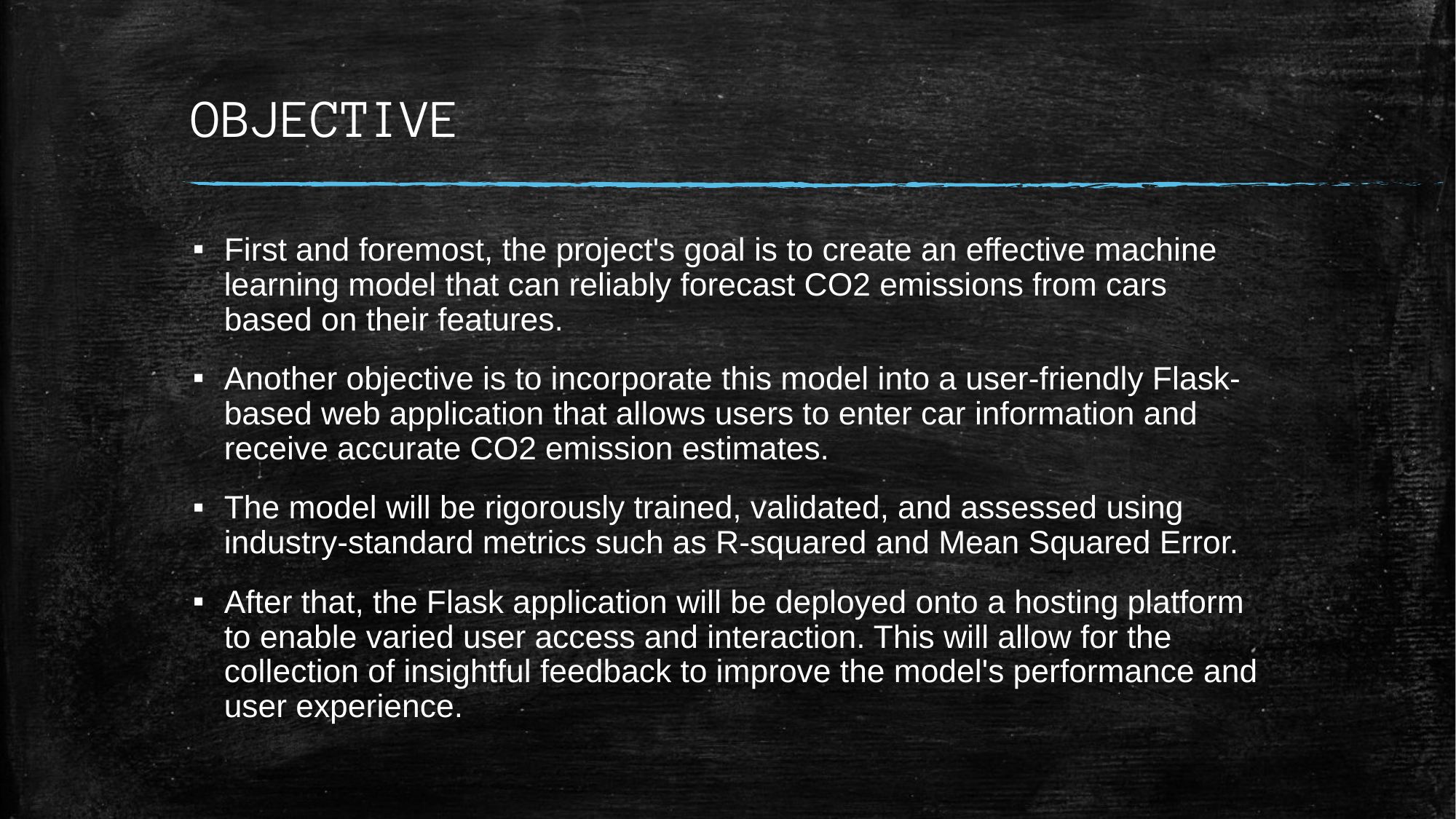

# OBJECTIVE
First and foremost, the project's goal is to create an effective machine learning model that can reliably forecast CO2 emissions from cars based on their features.
Another objective is to incorporate this model into a user-friendly Flask-based web application that allows users to enter car information and receive accurate CO2 emission estimates.
The model will be rigorously trained, validated, and assessed using industry-standard metrics such as R-squared and Mean Squared Error.
After that, the Flask application will be deployed onto a hosting platform to enable varied user access and interaction. This will allow for the collection of insightful feedback to improve the model's performance and user experience.